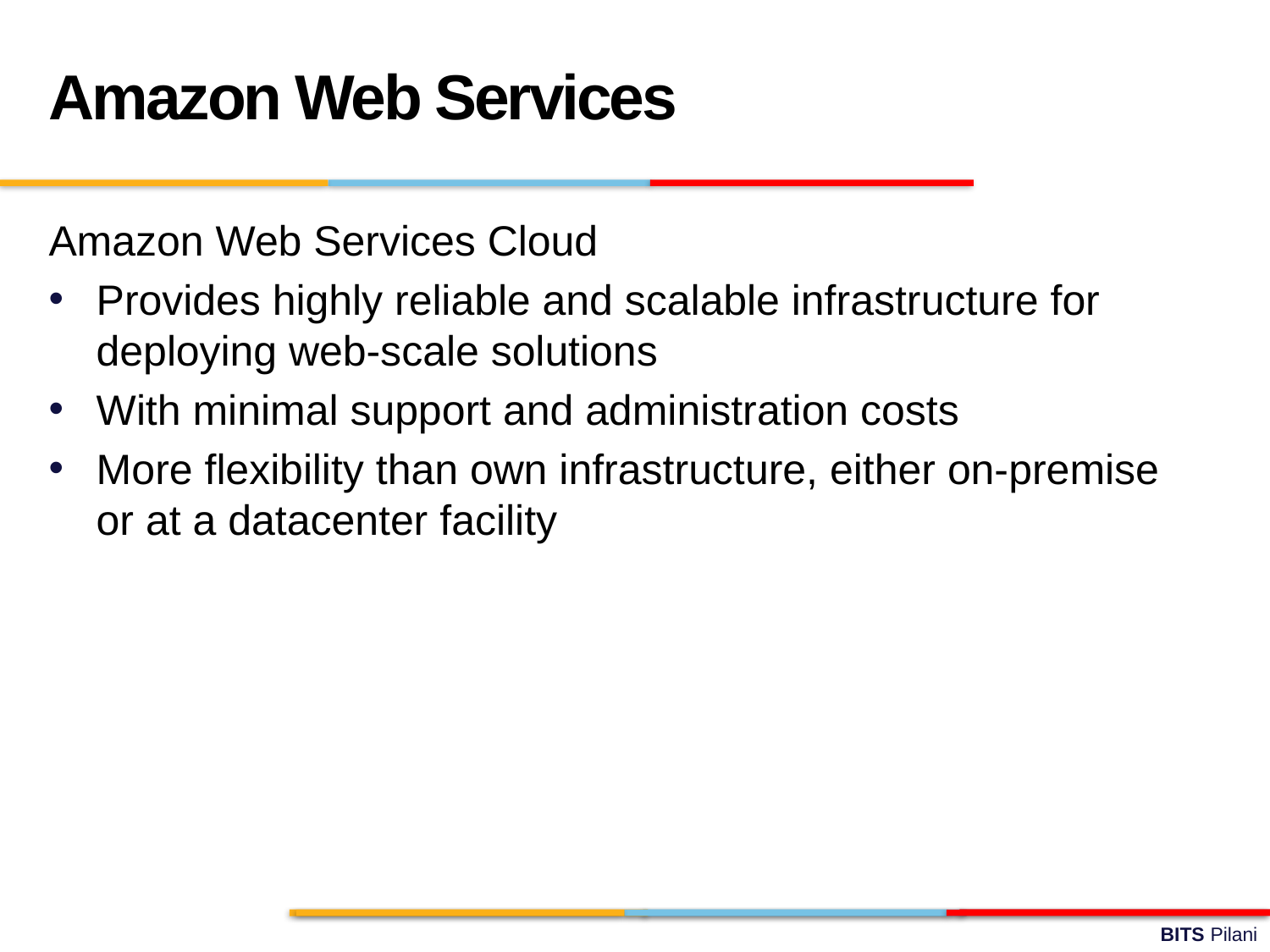

Amazon Web Services
Amazon Web Services Cloud
Provides highly reliable and scalable infrastructure for deploying web-scale solutions
With minimal support and administration costs
More flexibility than own infrastructure, either on-premise or at a datacenter facility